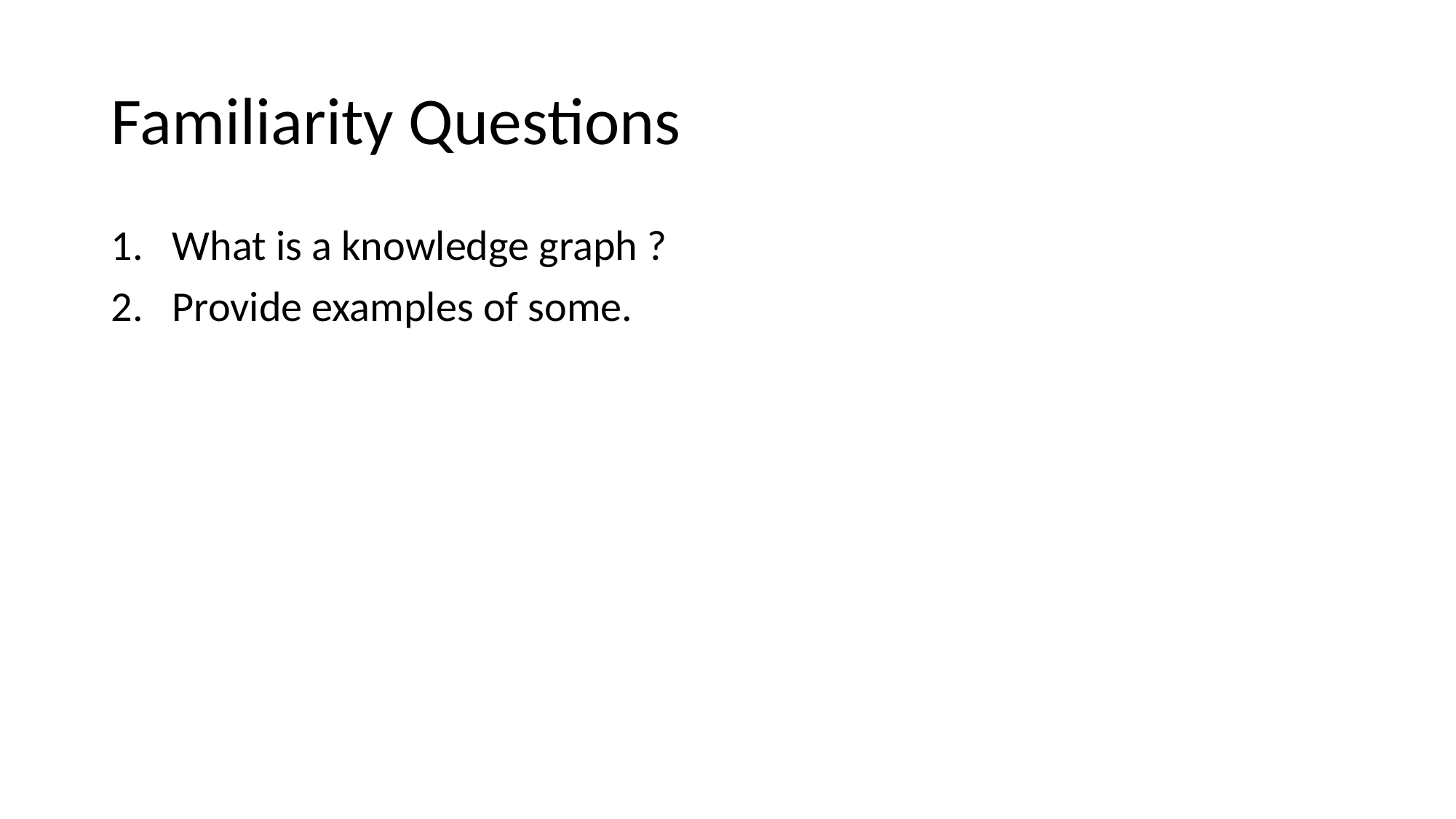

# Familiarity Questions
What is a knowledge graph ?
Provide examples of some.